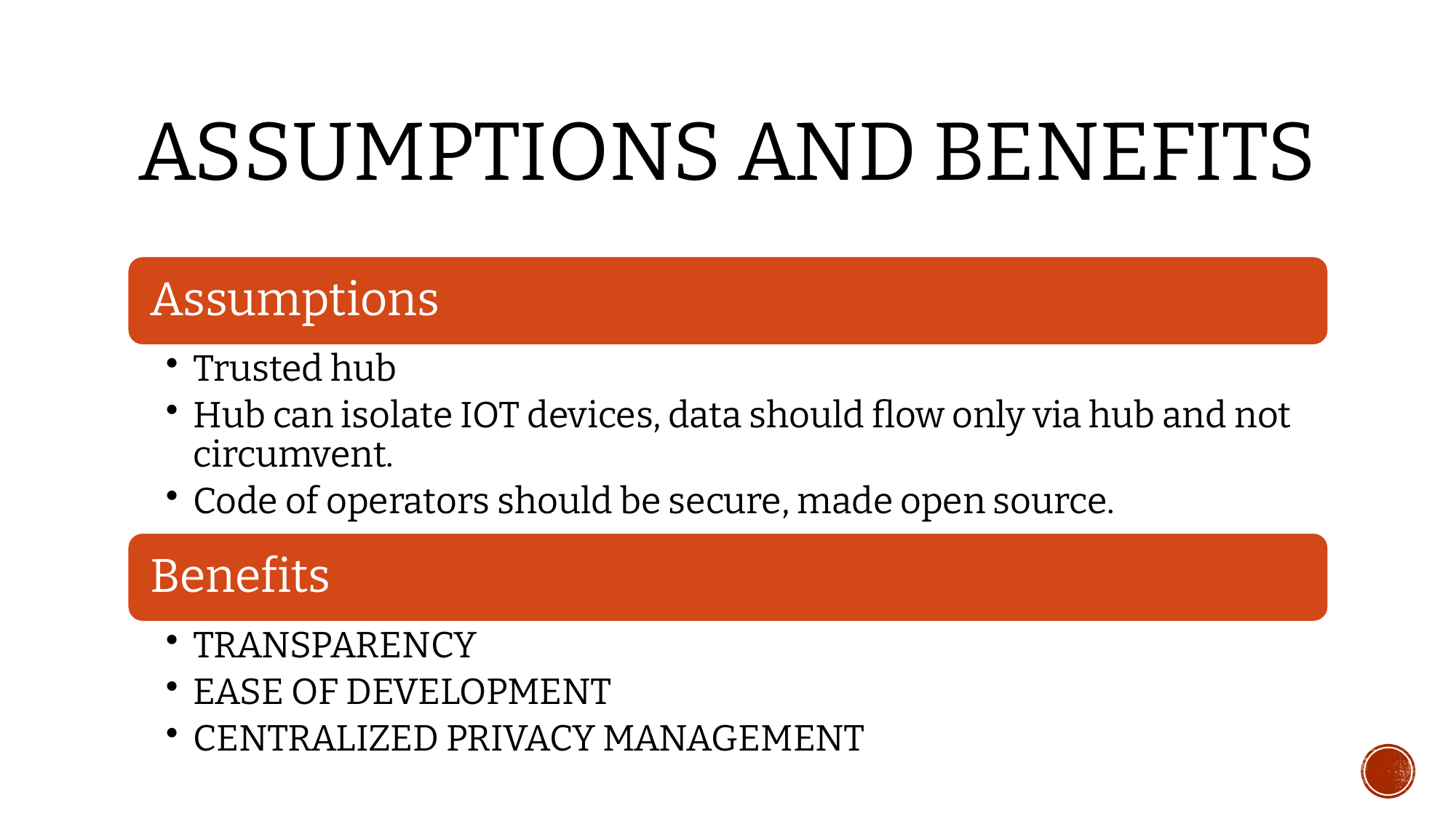

# Assumptions AND Benefits
Assumptions
Trusted hub
Hub can isolate IOT devices, data should flow only via hub and not circumvent.
Code of operators should be secure, made open source.
Benefits
TRANSPARENCY
EASE OF DEVELOPMENT
CENTRALIZED PRIVACY MANAGEMENT